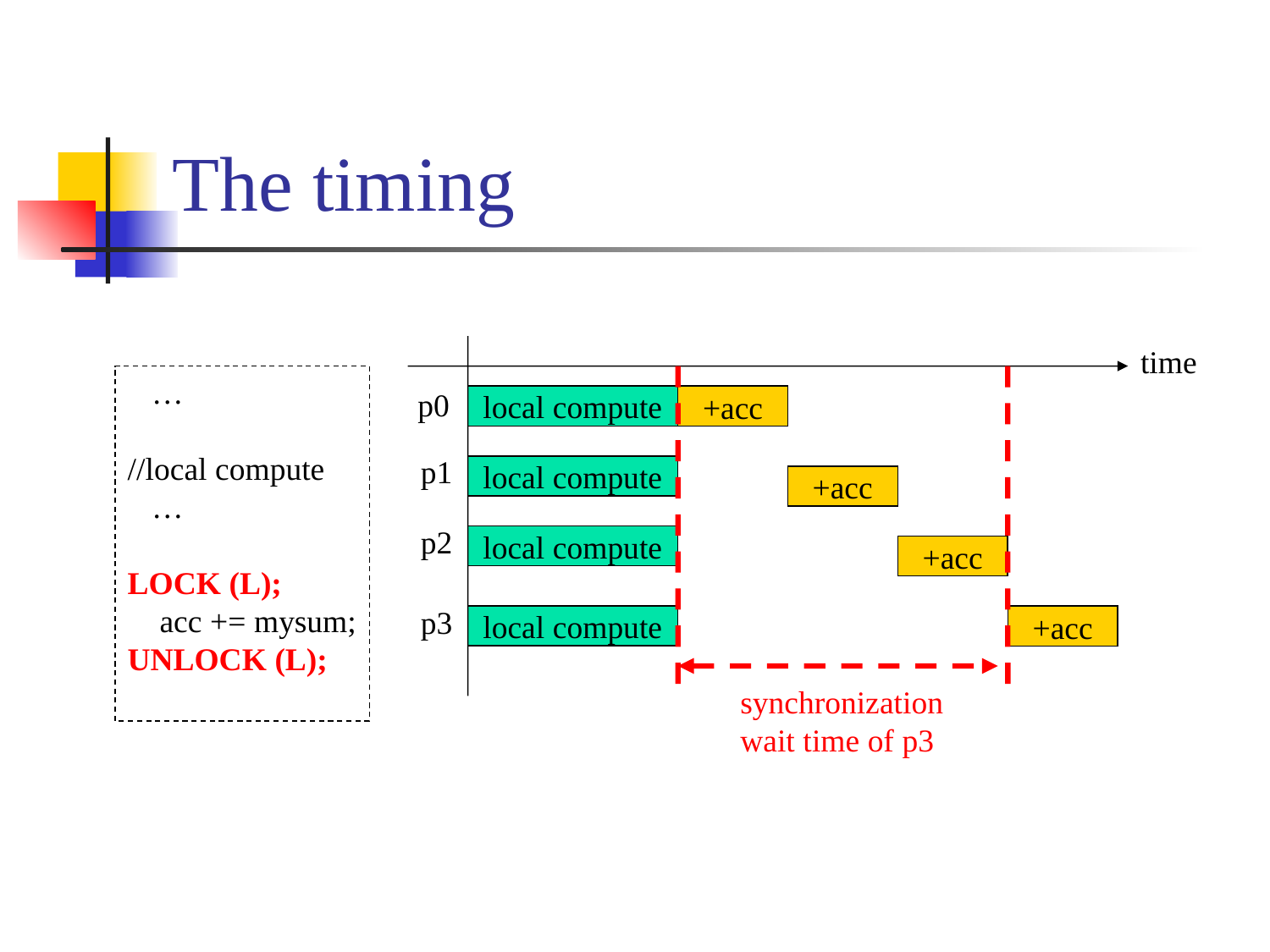

# The timing

time

p0
local compute
+acc
p1
local compute
+acc
p2
local compute
+acc
p3
local compute
+acc

synchronization
wait time of p3
   …

//local compute
   …

LOCK (L);
    acc += mysum;
UNLOCK (L);